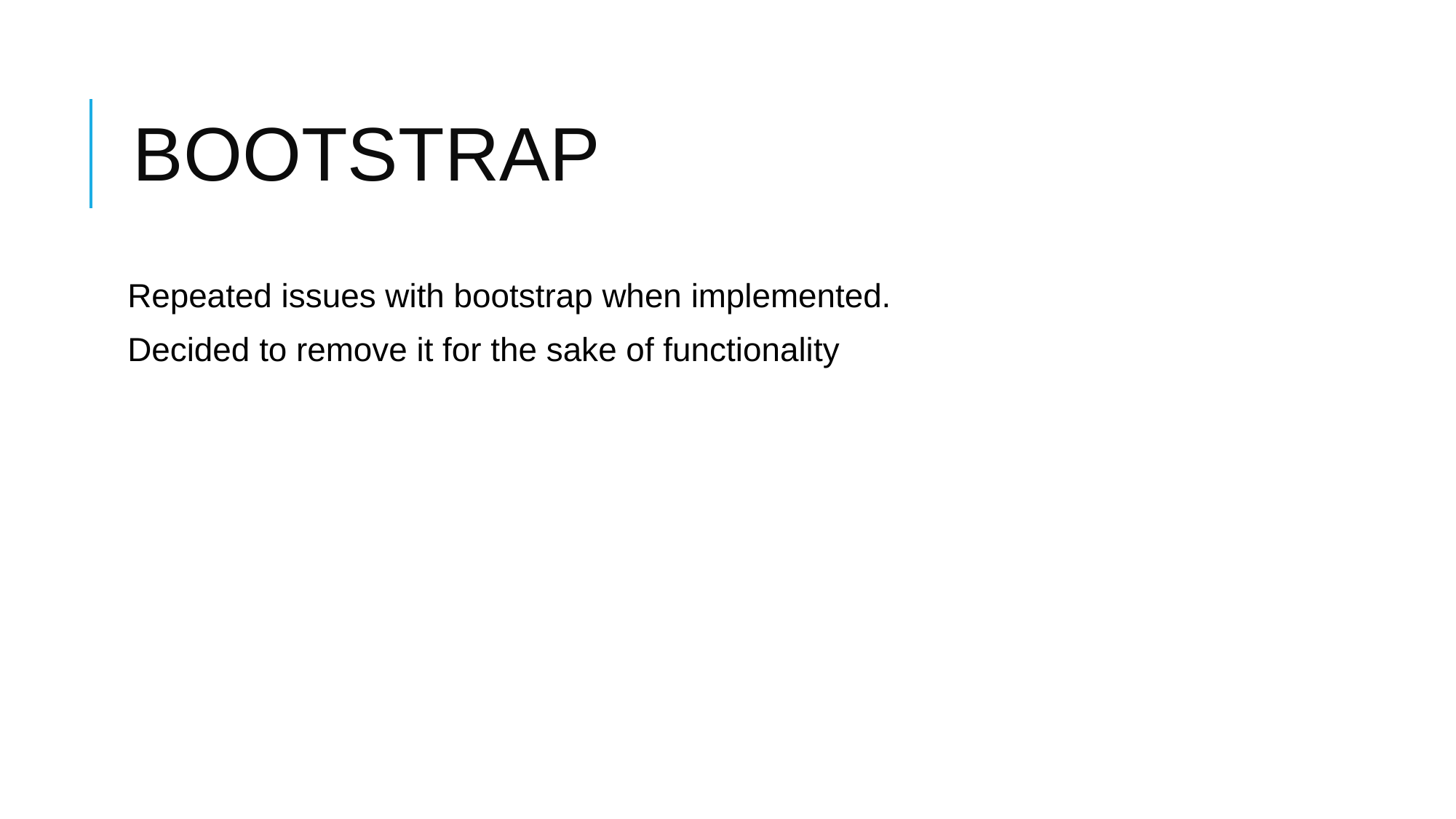

# BOOTSTRAP
Repeated issues with bootstrap when implemented.
Decided to remove it for the sake of functionality